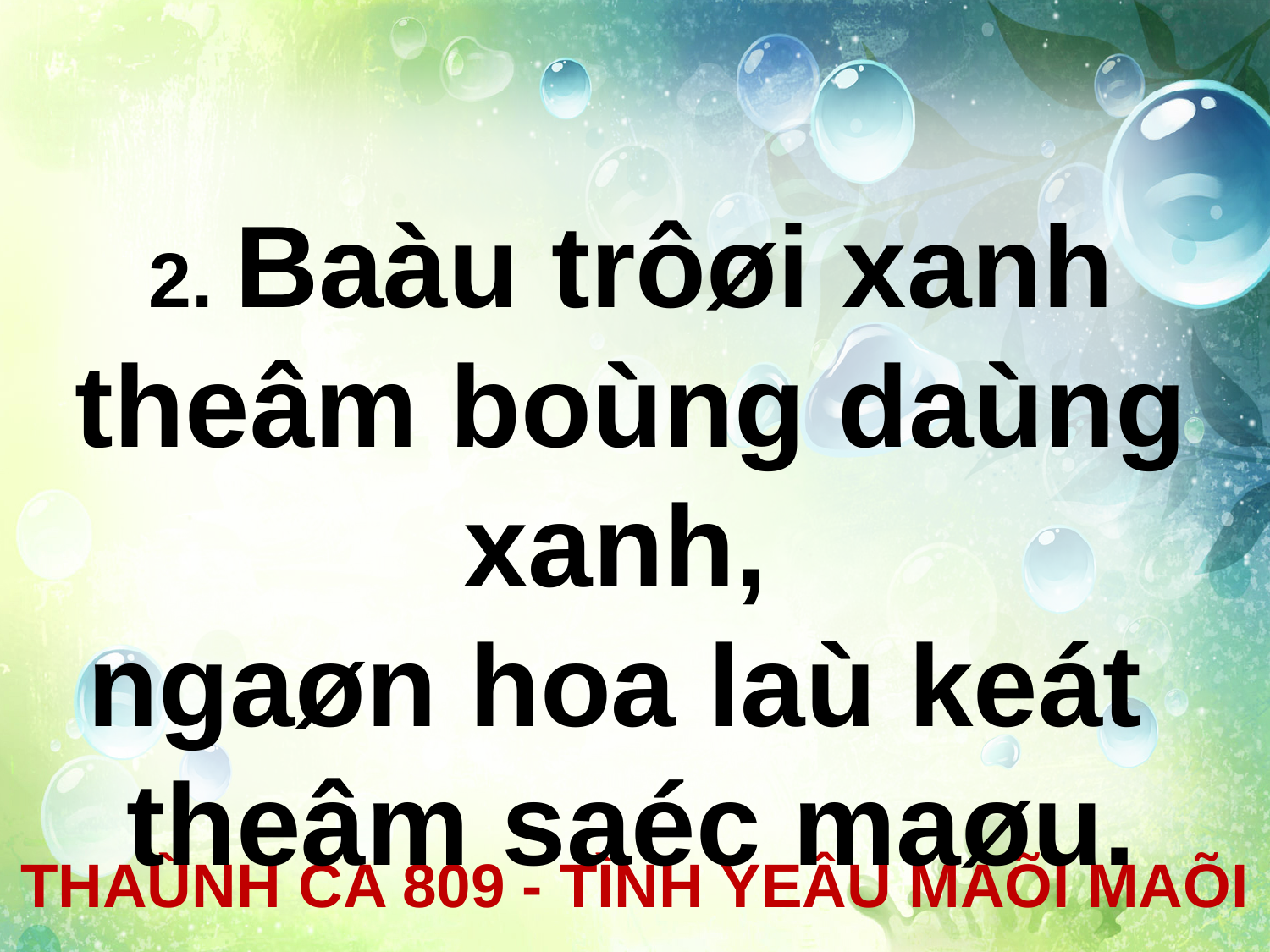

2. Baàu trôøi xanh theâm boùng daùng xanh,
ngaøn hoa laù keát
theâm saéc maøu.
THAÙNH CA 809 - TÌNH YEÂU MAÕI MAÕI